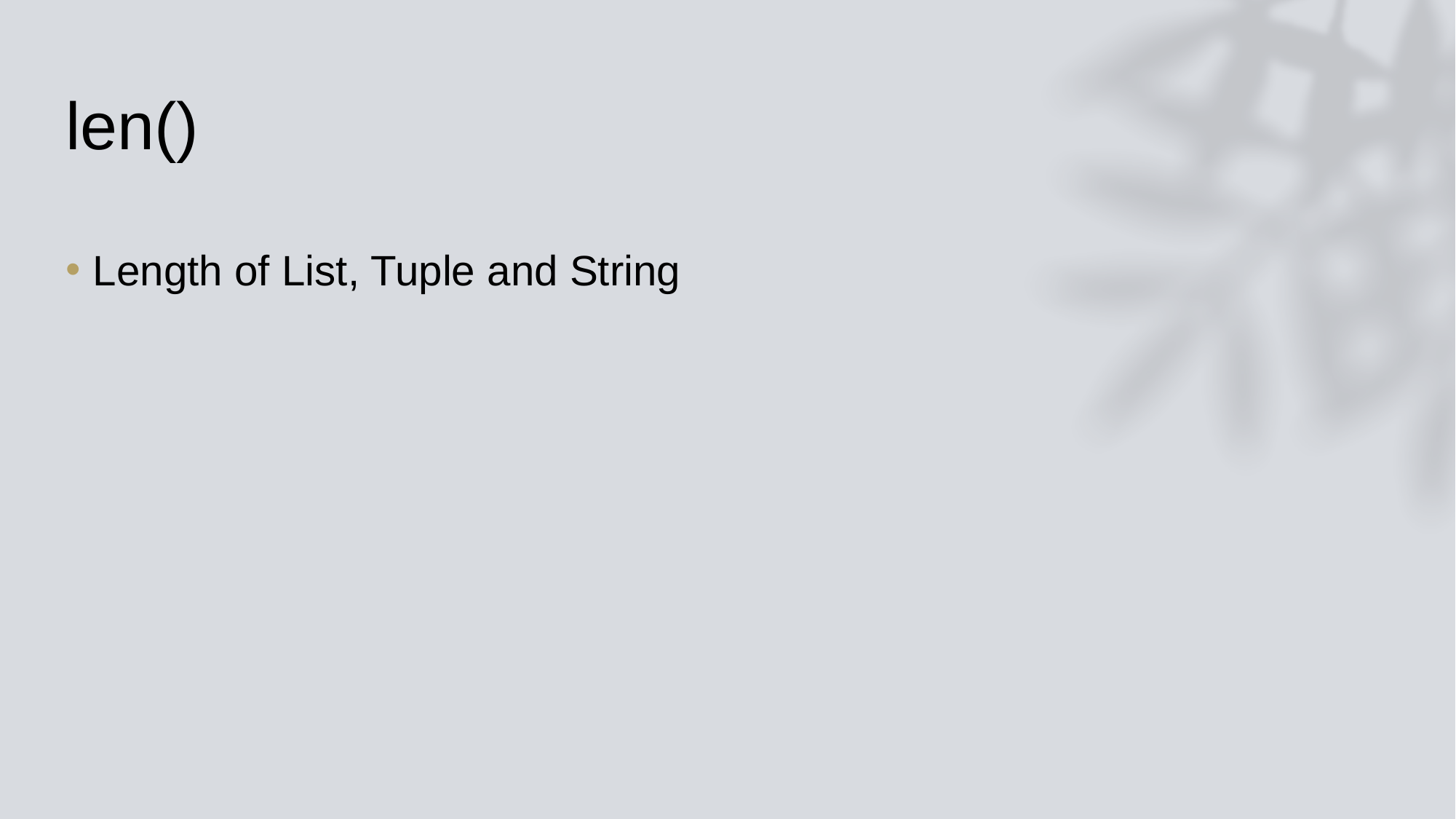

# len()
Length of List, Tuple and String